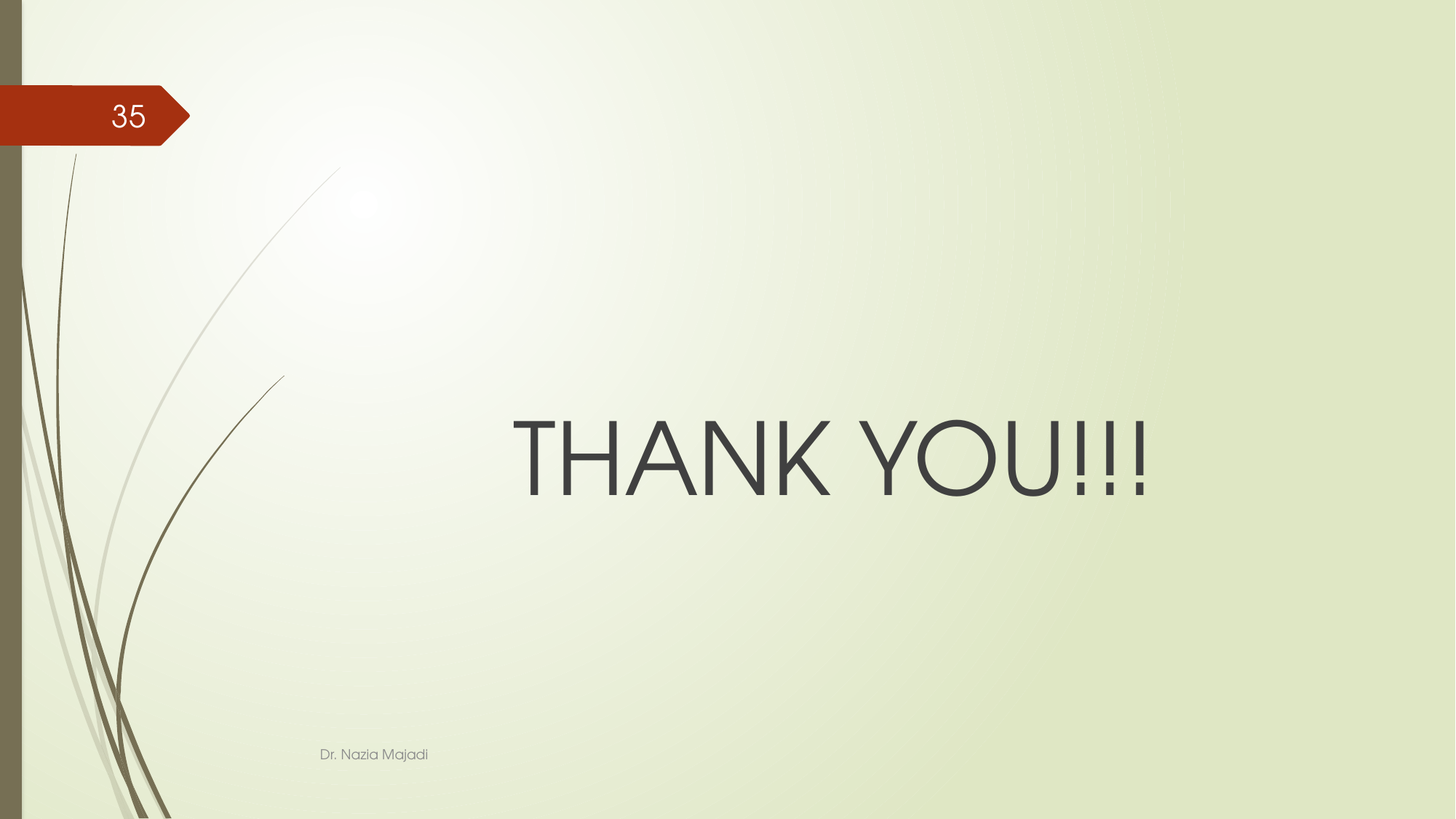

#
35

       THANK YOU!!!
Dr. Nazia Majadi